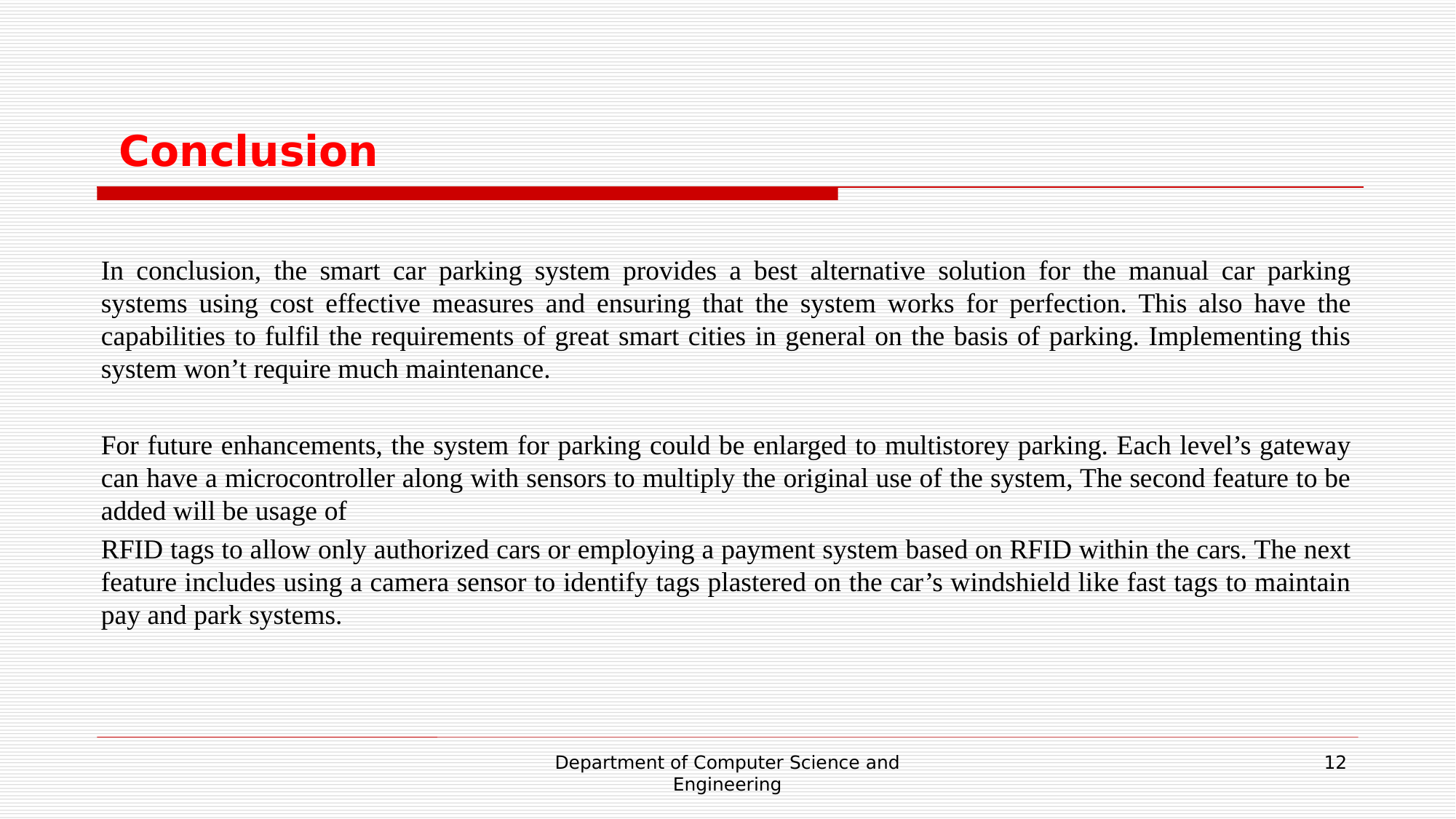

# Conclusion

In conclusion, the smart car parking system provides a best alternative solution for the manual car parking systems using cost effective measures and ensuring that the system works for perfection. This also have the capabilities to fulfil the requirements of great smart cities in general on the basis of parking. Implementing this system won’t require much maintenance.

For future enhancements, the system for parking could be enlarged to multistorey parking. Each level’s gateway can have a microcontroller along with sensors to multiply the original use of the system, The second feature to be added will be usage of
RFID tags to allow only authorized cars or employing a payment system based on RFID within the cars. The next feature includes using a camera sensor to identify tags plastered on the car’s windshield like fast tags to maintain pay and park systems.
Department of Computer Science and Engineering
12